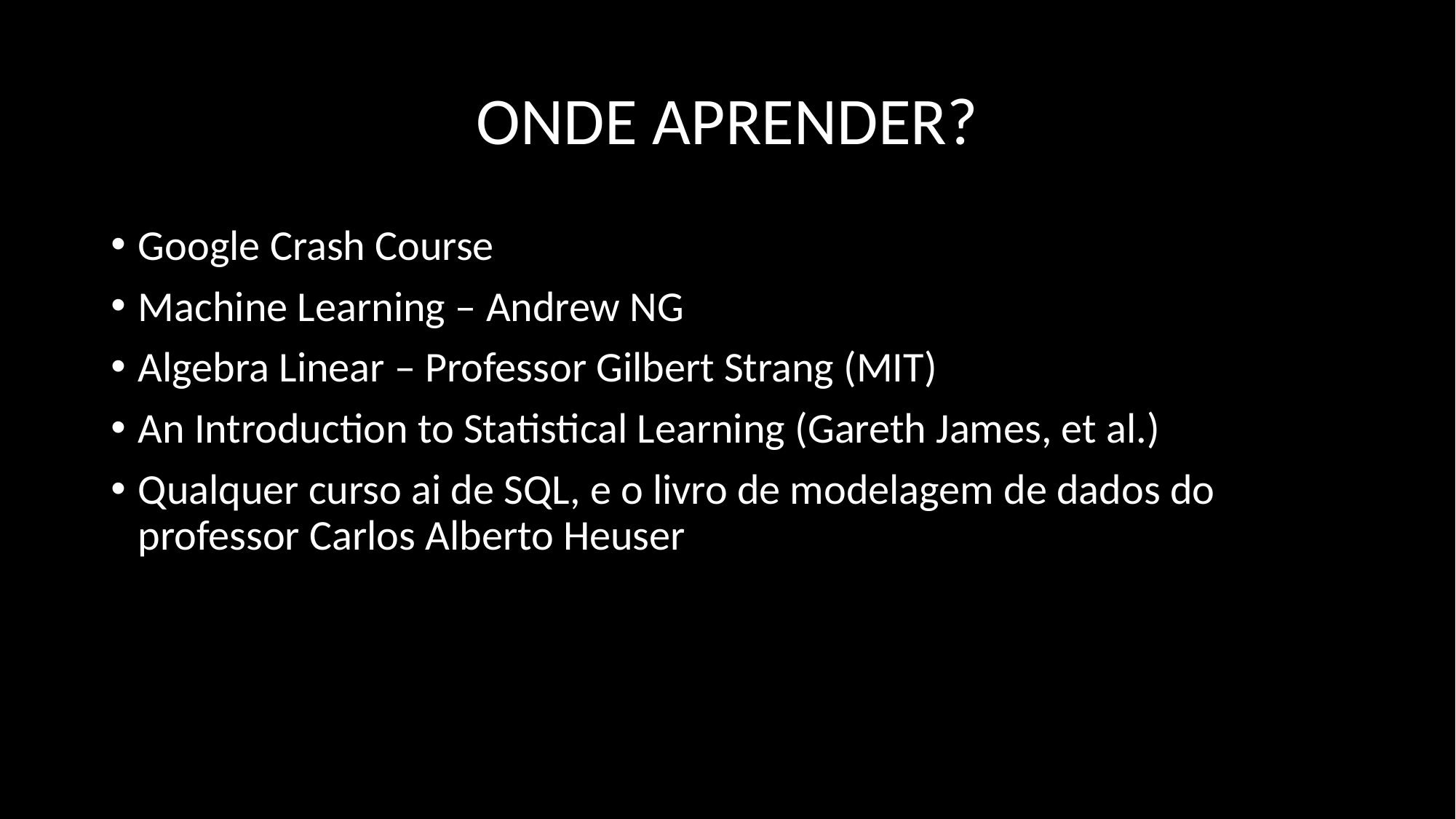

# ONDE APRENDER?
Google Crash Course
Machine Learning – Andrew NG
Algebra Linear – Professor Gilbert Strang (MIT)
An Introduction to Statistical Learning (Gareth James, et al.)
Qualquer curso ai de SQL, e o livro de modelagem de dados do professor Carlos Alberto Heuser